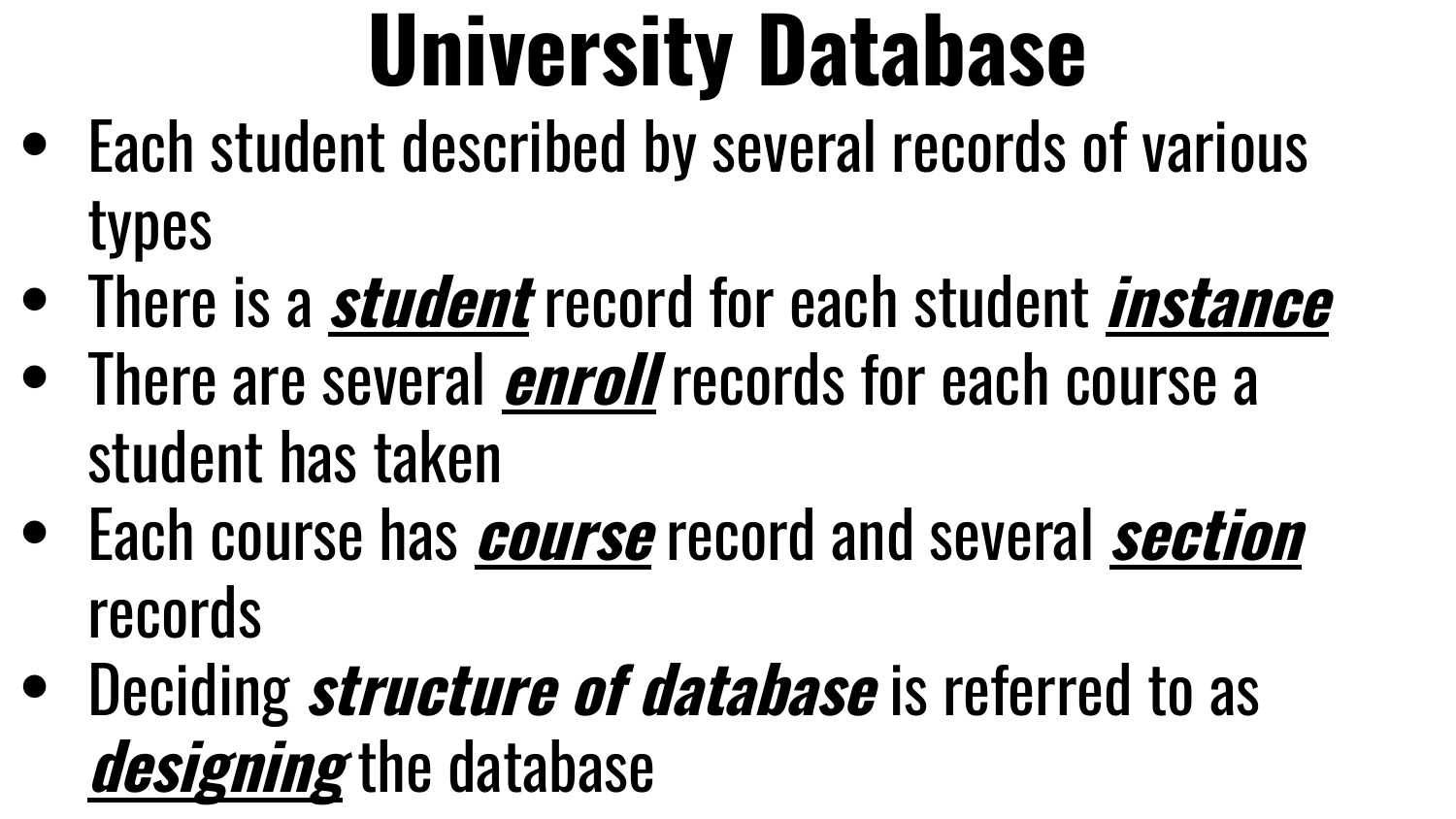

# University Database
Each student described by several records of various types
There is a student record for each student instance
There are several enroll records for each course a student has taken
Each course has course record and several section records
Deciding structure of database is referred to as designing the database